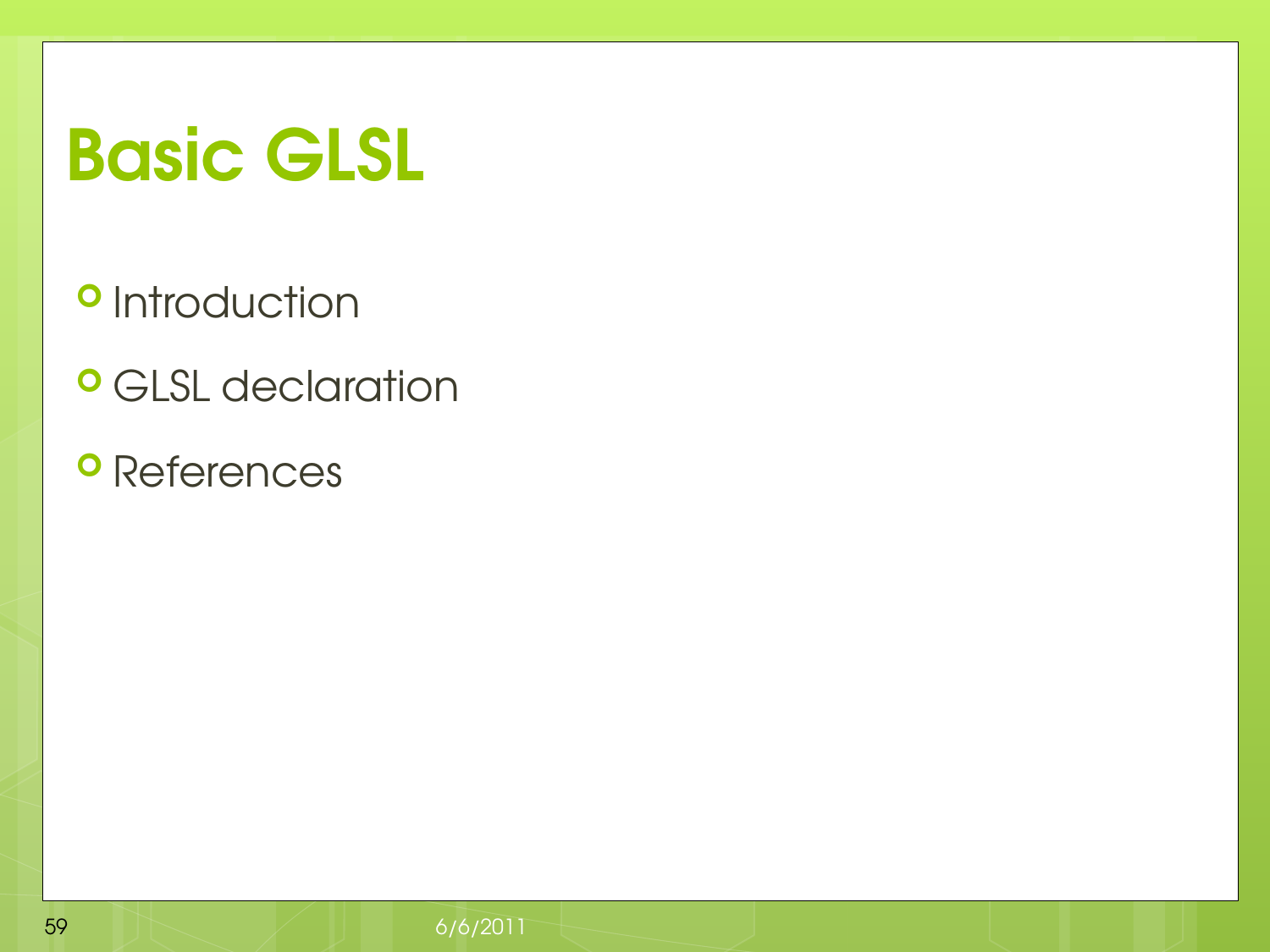

Basic GLSL
Introduction
GLSL declaration
References
59
6/6/2011